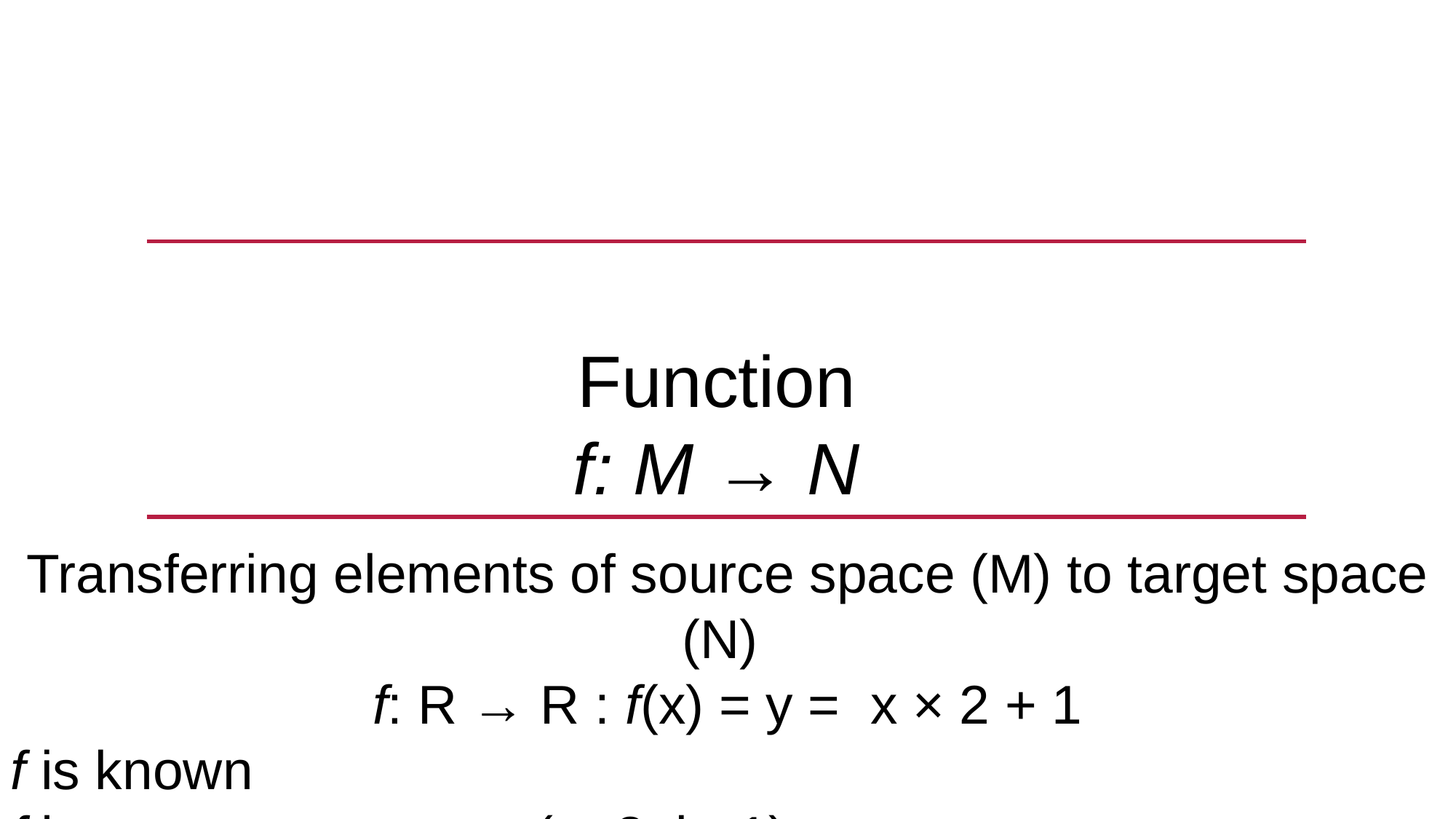

Function
f: M → N
Transferring elements of source space (M) to target space (N)
f: R → R : f(x) = y =  x × 2 + 1
f is known
f has two parameters (a=2, b=1)